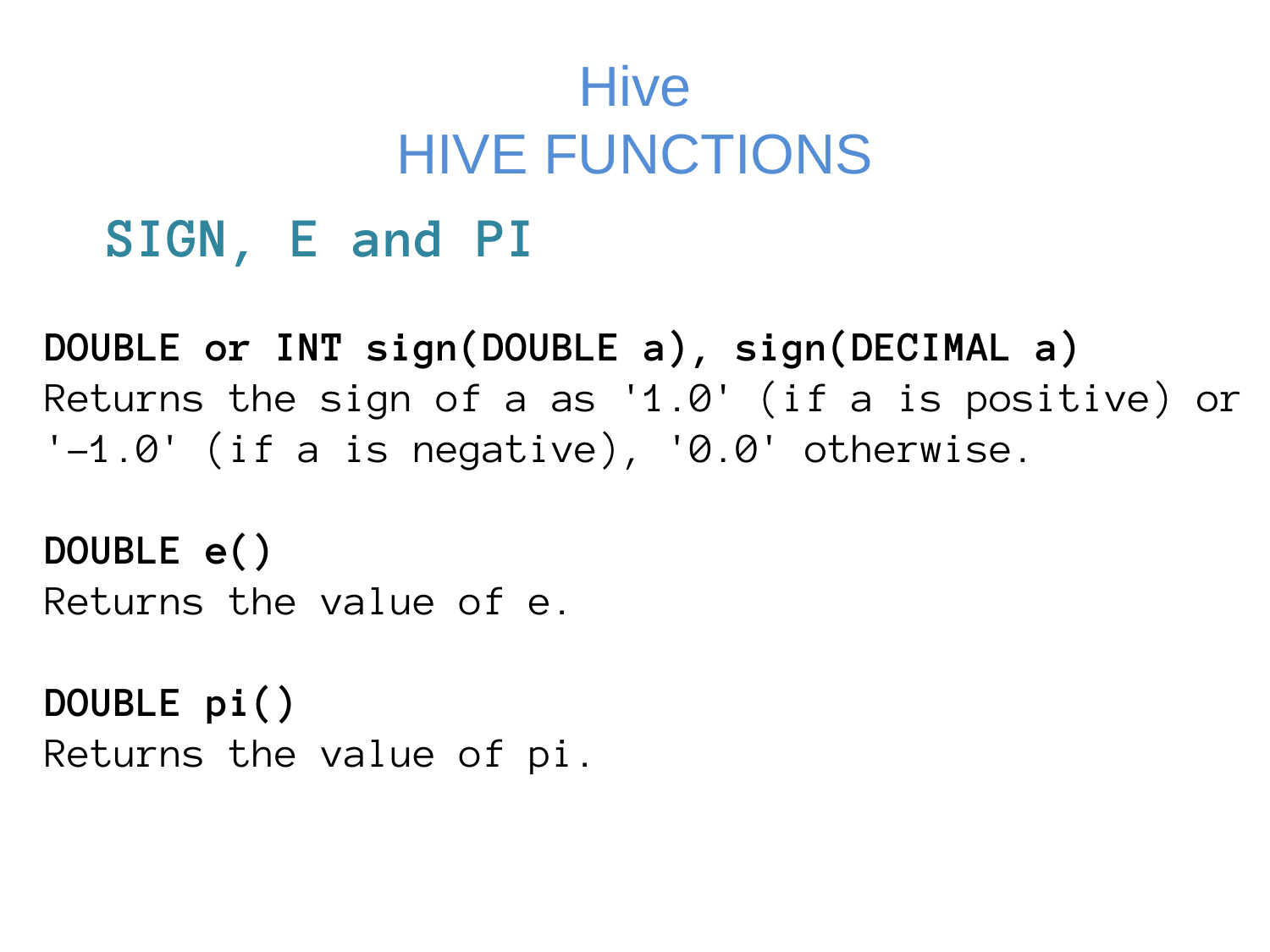

# Hive HIVE FUNCTIONS
  SIGN, E and PI

DOUBLE or INT sign(DOUBLE a), sign(DECIMAL a)
Returns the sign of a as '1.0' (if a is positive) or '-1.0' (if a is negative), '0.0' otherwise.

DOUBLE e()
Returns the value of e.

DOUBLE pi()
Returns the value of pi.